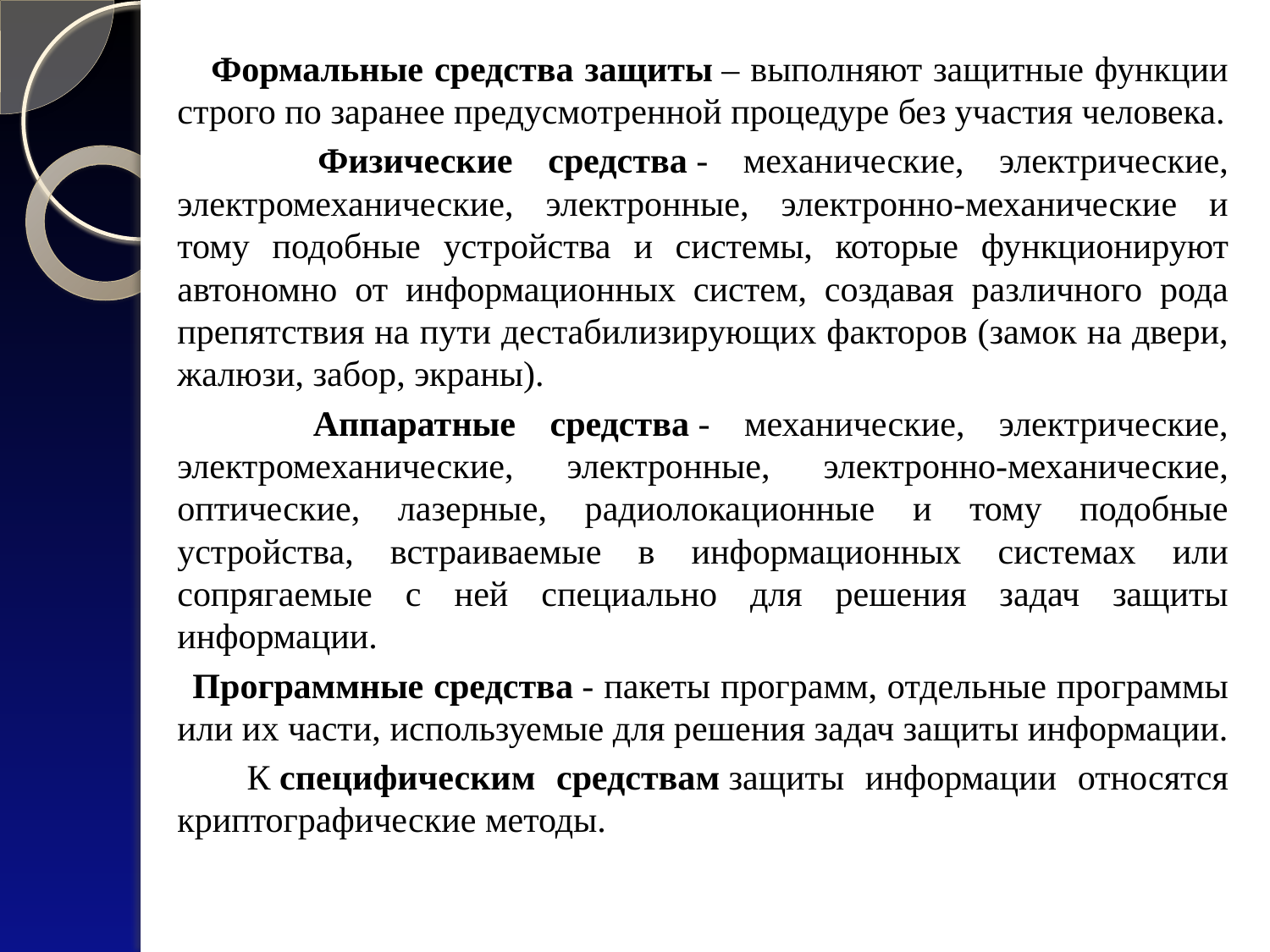

#
     Формальные средства защиты – выполняют защитные функции строго по заранее предусмотренной процедуре без участия человека.
     Физические средства - механические, электрические, электромеханические, электронные, электронно-механические и тому подобные устройства и системы, которые функционируют автономно от информационных систем, создавая различного рода препятствия на пути дестабилизирующих факторов (замок на двери, жалюзи, забор, экраны).
     Аппаратные средства - механические, электрические, электромеханические, электронные, электронно-механические, оптические, лазерные, радиолокационные и тому подобные устройства, встраиваемые в информационных системах или сопрягаемые с ней специально для решения задач защиты информации.
     Программные средства - пакеты программ, отдельные программы или их части, используемые для решения задач защиты информации.
     К специфическим средствам защиты информации относятся криптографические методы.